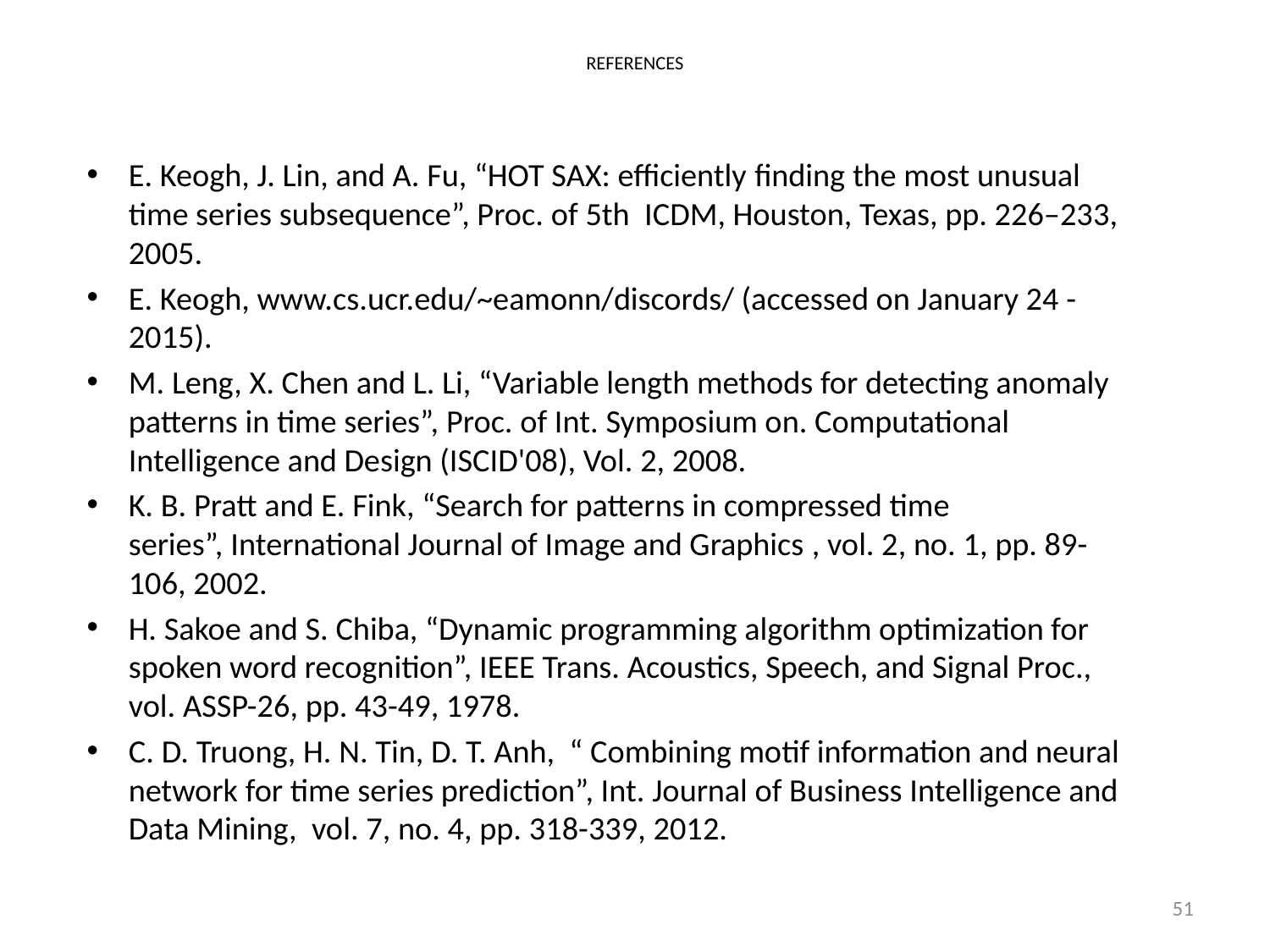

# References
E. Keogh, J. Lin, and A. Fu, “HOT SAX: efficiently finding the most unusual time series subsequence”, Proc. of 5th  ICDM, Houston, Texas, pp. 226–233, 2005.
E. Keogh, www.cs.ucr.edu/~eamonn/discords/ (accessed on January 24 - 2015).
M. Leng, X. Chen and L. Li, “Variable length methods for detecting anomaly patterns in time series”, Proc. of Int. Symposium on. Computational Intelligence and Design (ISCID'08), Vol. 2, 2008.
K. B. Pratt and E. Fink, “Search for patterns in compressed time series”, International Journal of Image and Graphics , vol. 2, no. 1, pp. 89-106, 2002.
H. Sakoe and S. Chiba, “Dynamic programming algorithm optimization for spoken word recognition”, IEEE Trans. Acoustics, Speech, and Signal Proc., vol. ASSP-26, pp. 43-49, 1978.
C. D. Truong, H. N. Tin, D. T. Anh,  “ Combining motif information and neural network for time series prediction”, Int. Journal of Business Intelligence and Data Mining,  vol. 7, no. 4, pp. 318-339, 2012.

51